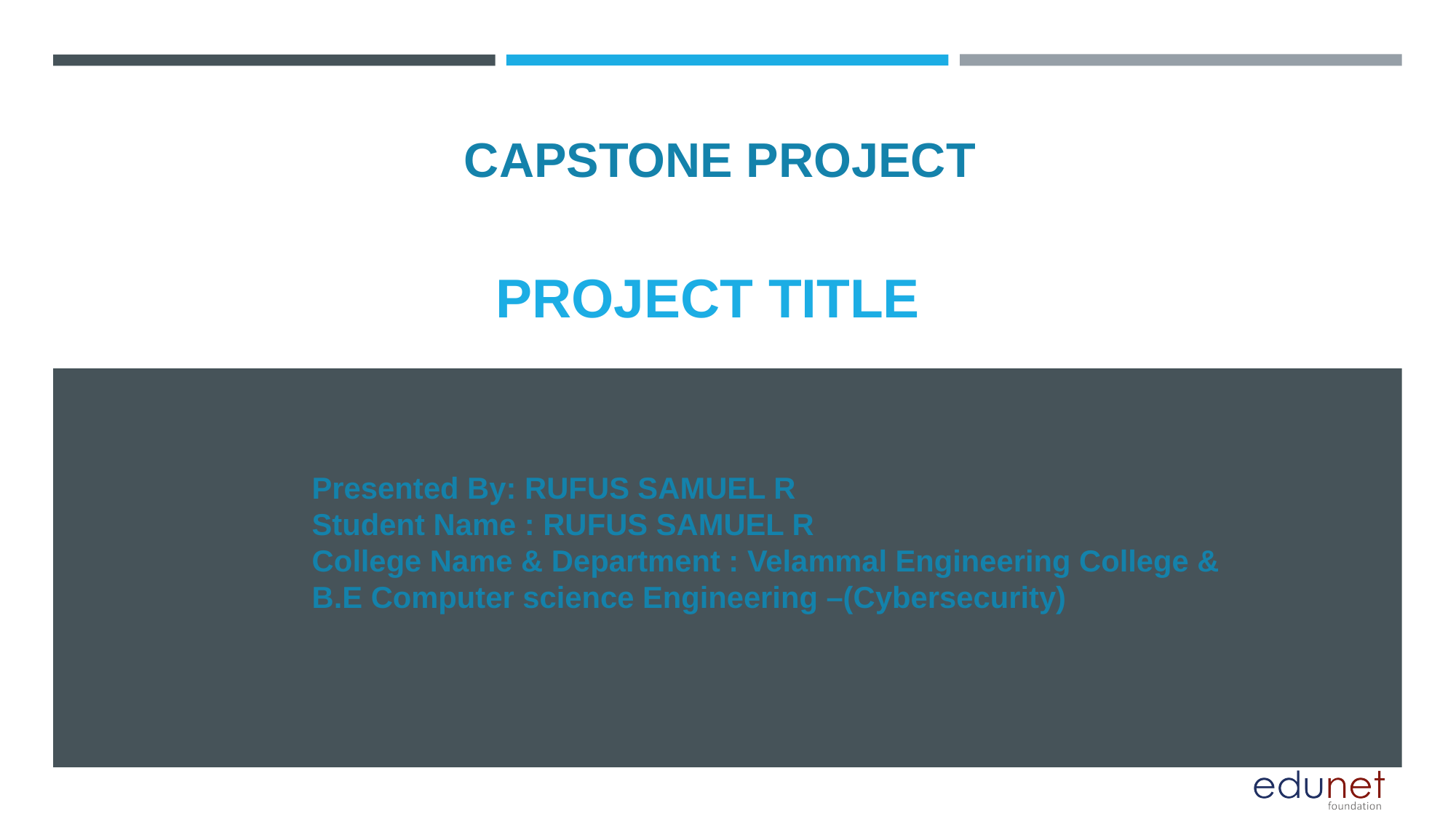

CAPSTONE PROJECT
# PROJECT TITLE
Presented By: RUFUS SAMUEL R
Student Name : RUFUS SAMUEL R
College Name & Department : Velammal Engineering College &
B.E Computer science Engineering –(Cybersecurity)